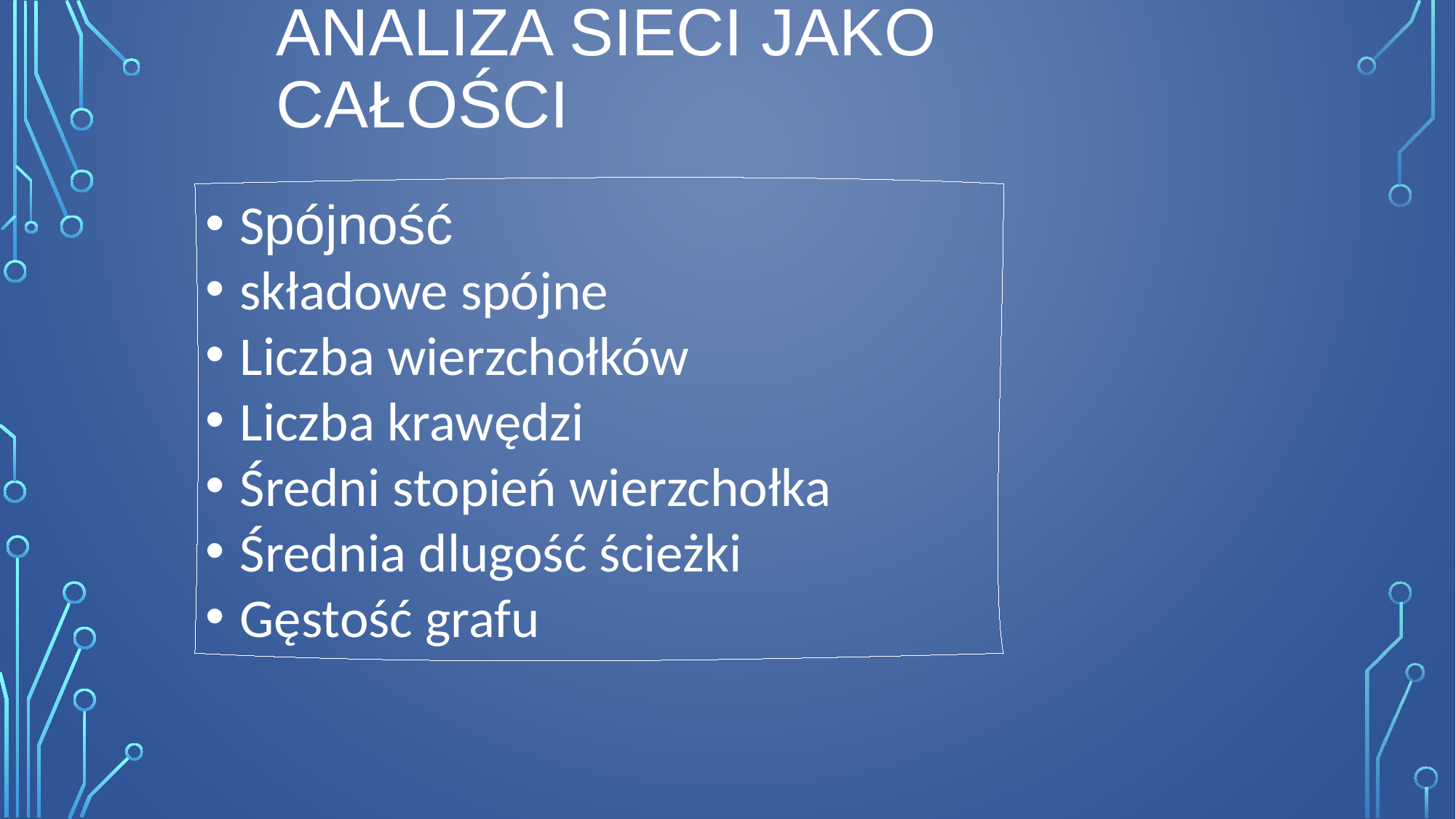

# Analiza sieci jako całości
Spójność
składowe spójne
Liczba wierzchołków
Liczba krawędzi
Średni stopień wierzchołka
Średnia dlugość ścieżki
Gęstość grafu